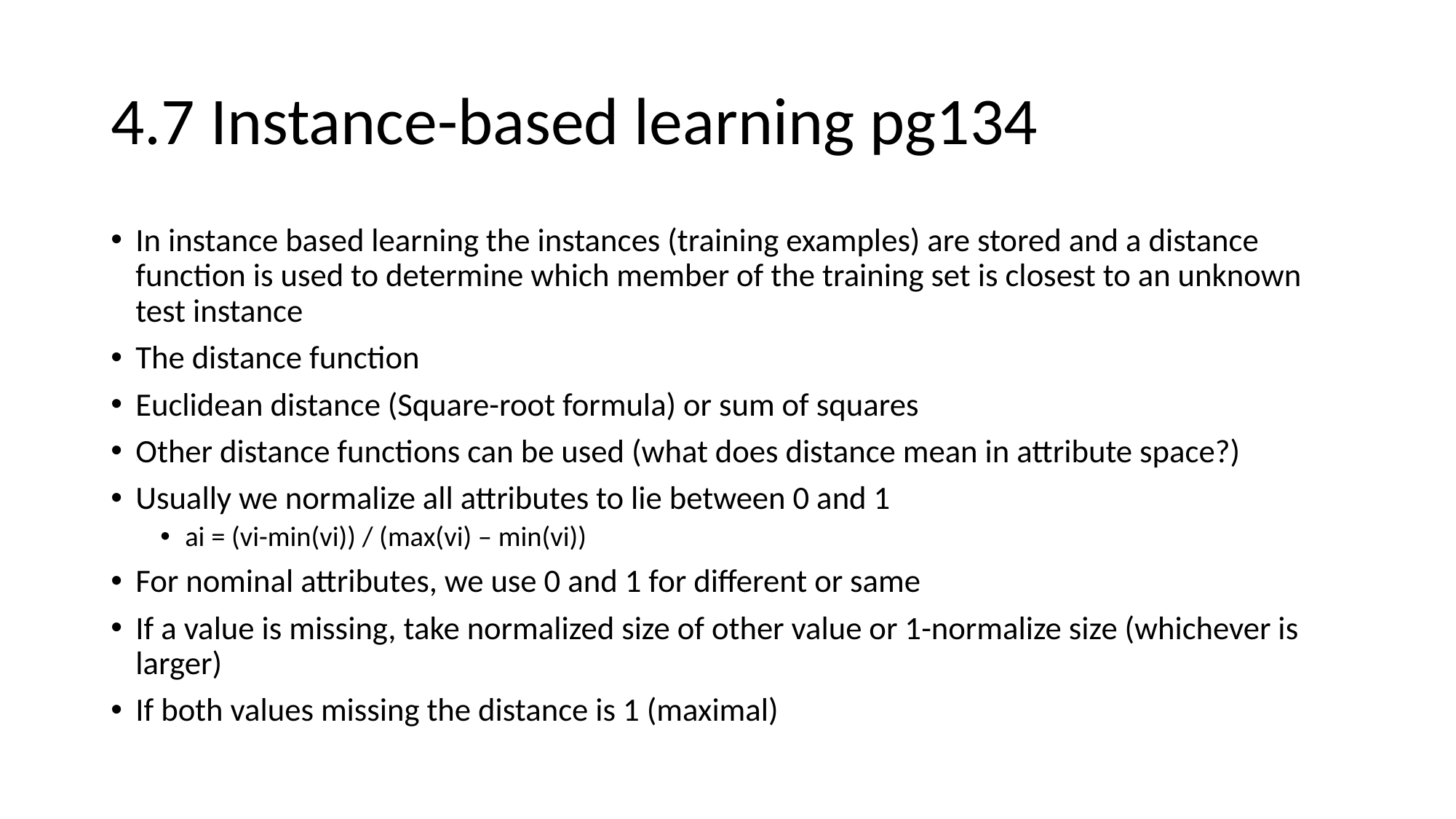

# 4.7 Instance-based learning pg134
In instance based learning the instances (training examples) are stored and a distance function is used to determine which member of the training set is closest to an unknown test instance
The distance function
Euclidean distance (Square-root formula) or sum of squares
Other distance functions can be used (what does distance mean in attribute space?)
Usually we normalize all attributes to lie between 0 and 1
ai = (vi-min(vi)) / (max(vi) – min(vi))
For nominal attributes, we use 0 and 1 for different or same
If a value is missing, take normalized size of other value or 1-normalize size (whichever is larger)
If both values missing the distance is 1 (maximal)